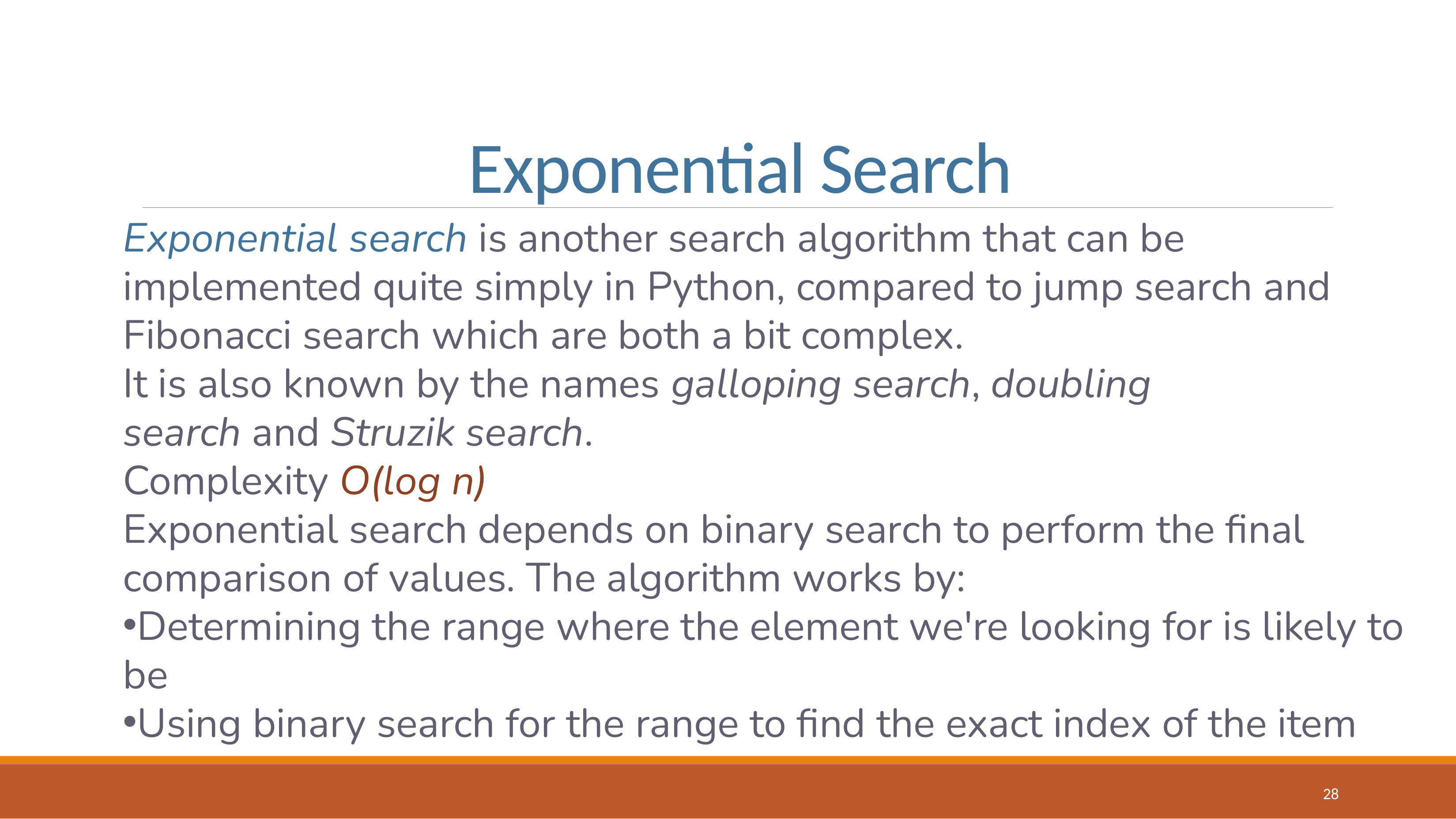

# Exponential Search
Exponential search is another search algorithm that can be implemented quite simply in Python, compared to jump search and Fibonacci search which are both a bit complex.
It is also known by the names galloping search, doubling search and Struzik search.
Complexity O(log n)
Exponential search depends on binary search to perform the final comparison of values. The algorithm works by:
Determining the range where the element we're looking for is likely to be
Using binary search for the range to find the exact index of the item
28